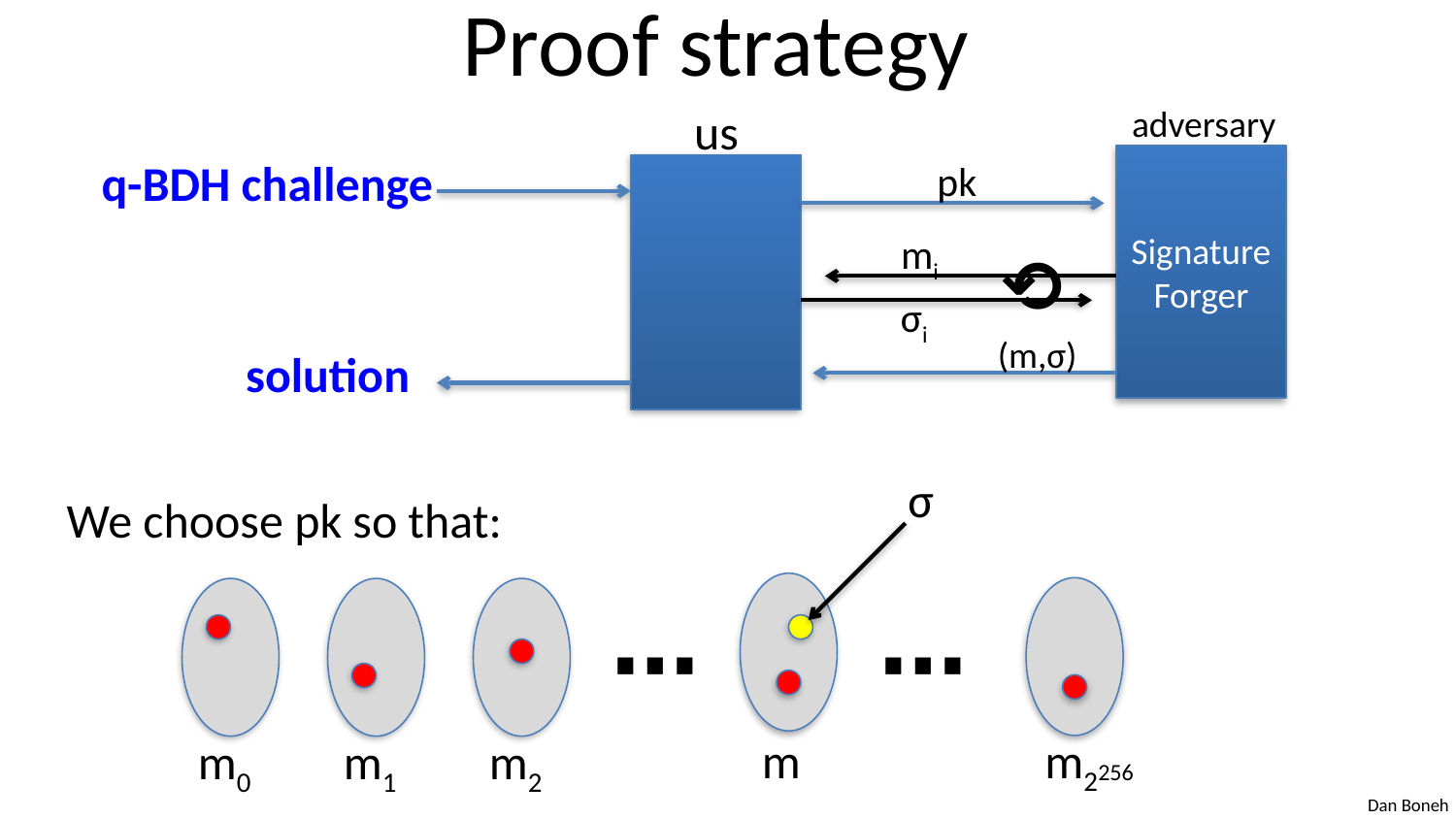

# Proof strategy
us
adversary
Signature
Forger
q-BDH challenge
pk

mi
⟲
σi
(m,σ)
solution
σ

We choose pk so that:

m

m2256

m0

m1

m2
⋯
⋯